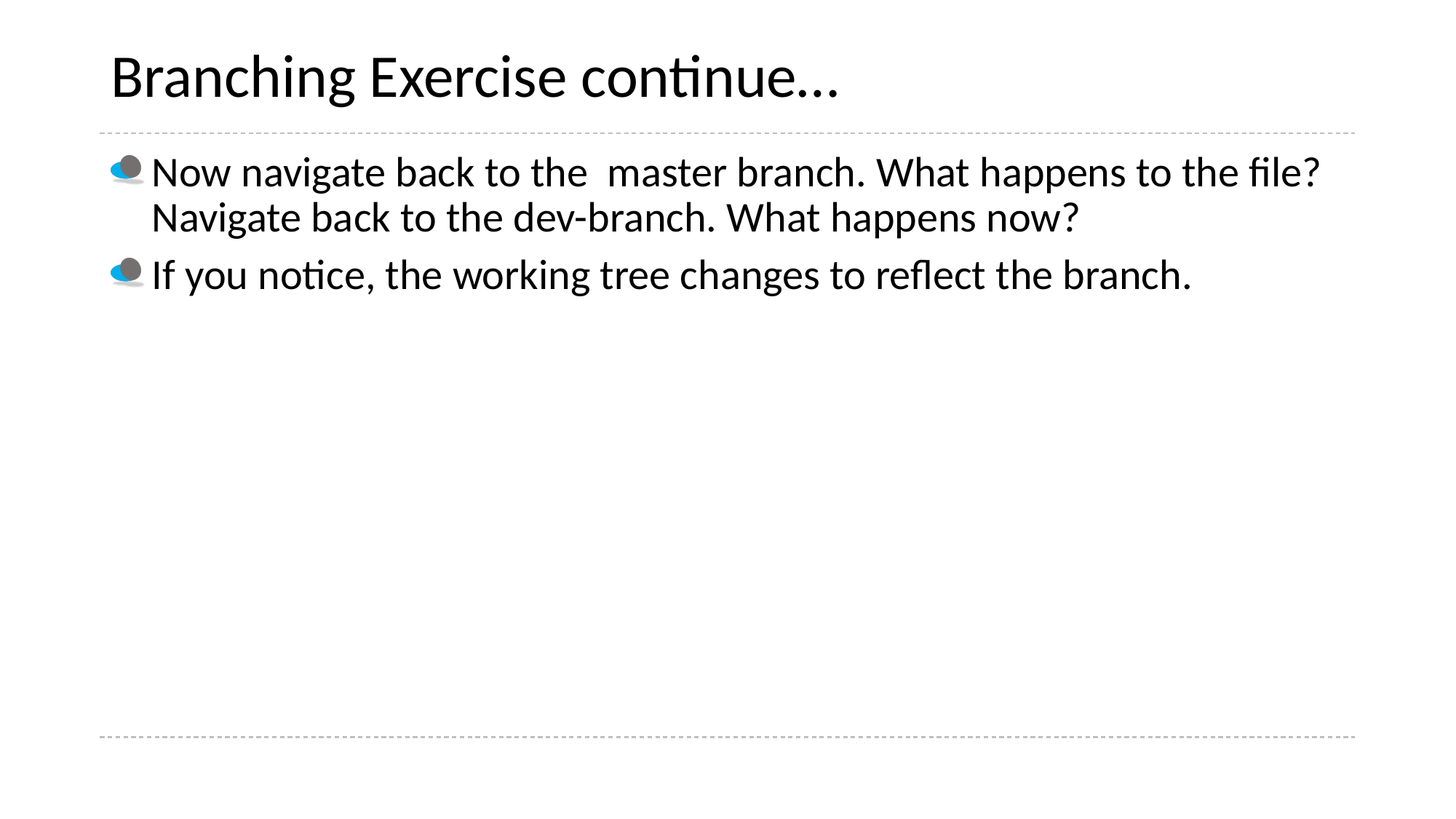

# Branching Exercise continue…
Now navigate back to the  master branch. What happens to the file? Navigate back to the dev-branch. What happens now?
If you notice, the working tree changes to reflect the branch.